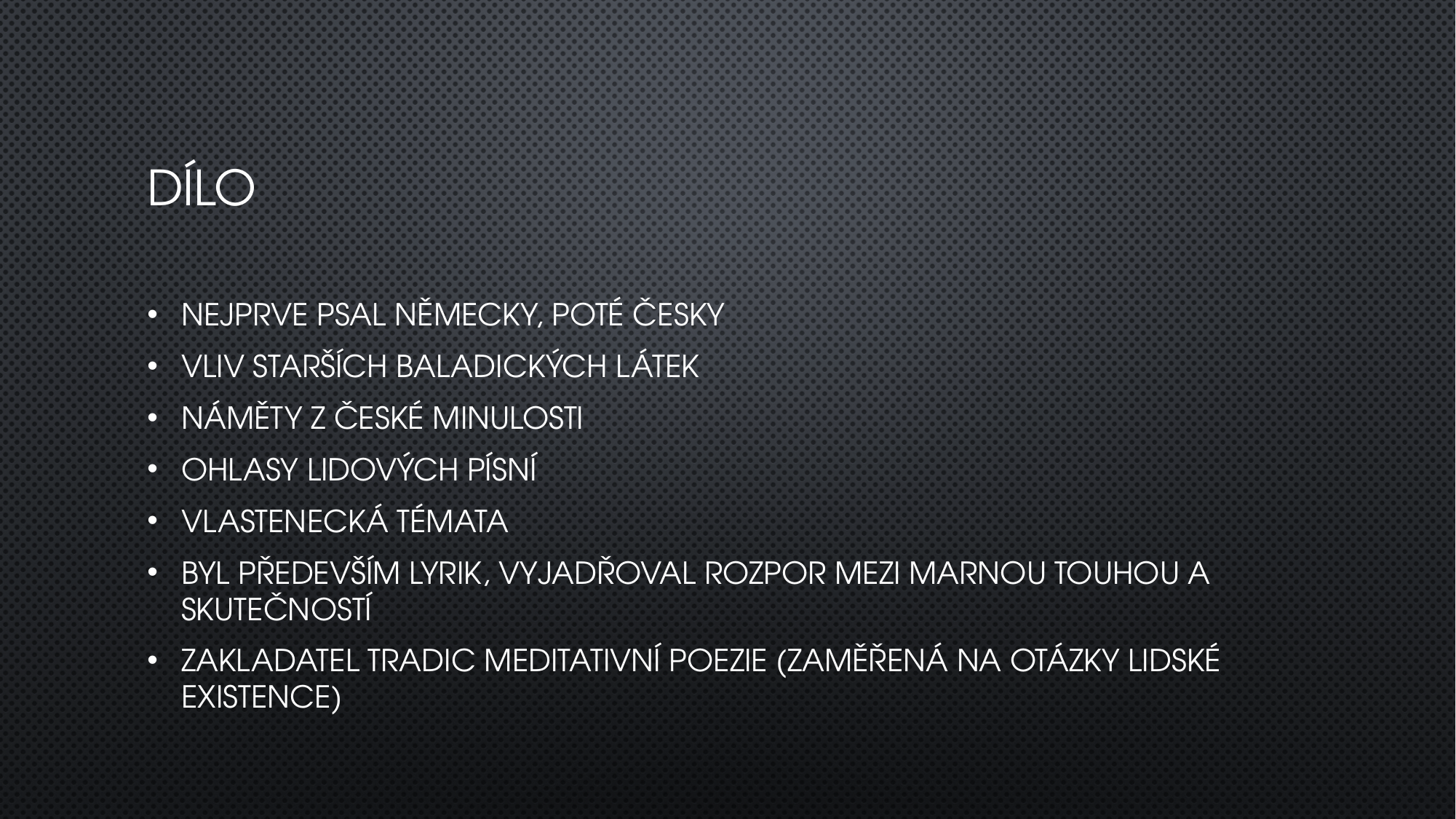

# Dílo
nejprve psal německy, poté česky
vliv starších baladických látek
náměty z české minulosti
ohlasy lidových písní
vlastenecká témata
byl především lyrik, vyjadřoval rozpor mezi marnou touhou a skutečností
zakladatel tradic meditativní poezie (zaměřená na otázky lidské existence)